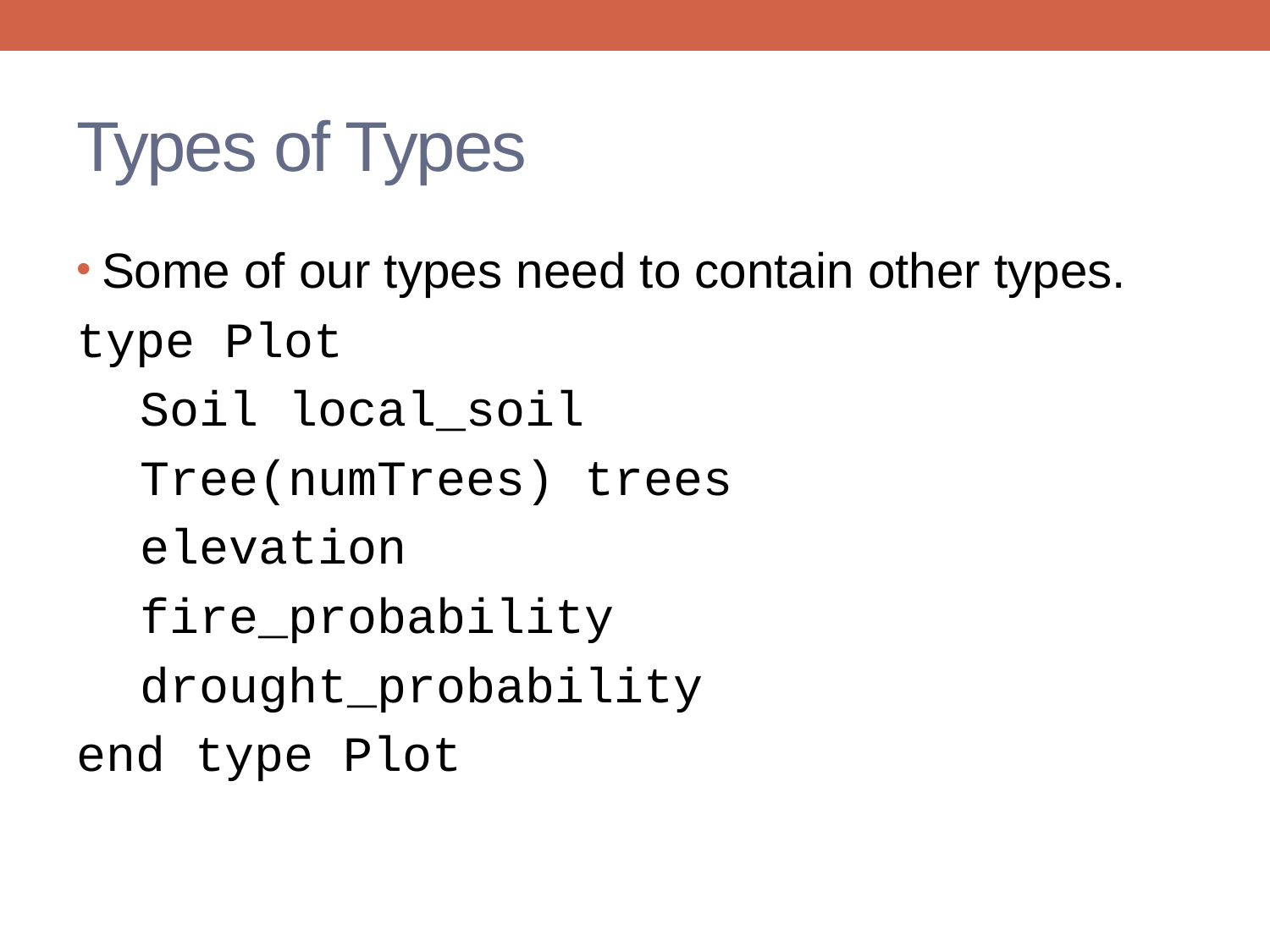

# Types of Types
Some of our types need to contain other types.
type Plot
Soil local_soil
Tree(numTrees) trees
elevation
fire_probability
drought_probability
end type Plot